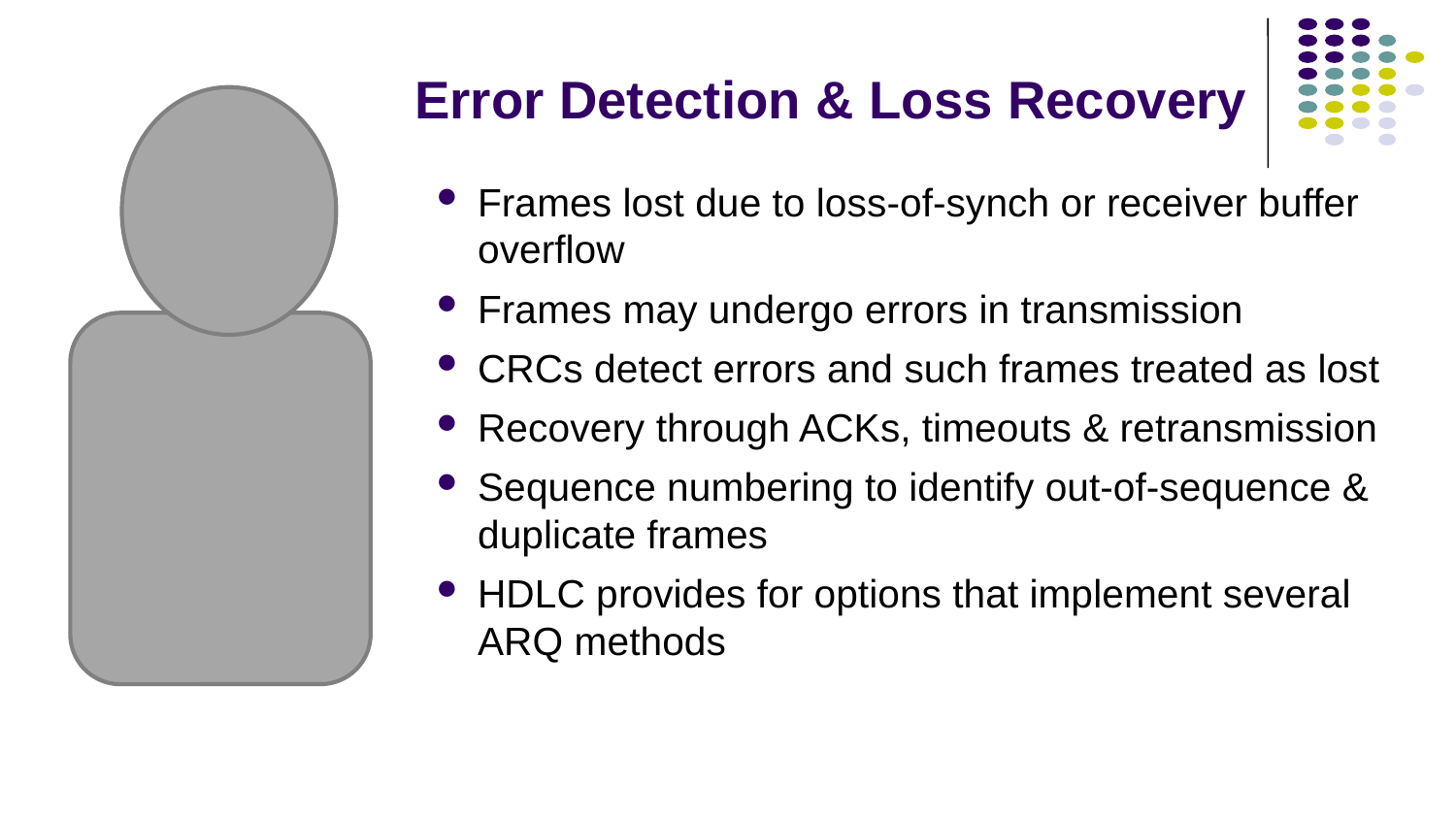

# Error Detection & Loss Recovery

Frames lost due to loss-of-synch or receiver buffer overflow
Frames may undergo errors in transmission
CRCs detect errors and such frames treated as lost
Recovery through ACKs, timeouts & retransmission
Sequence numbering to identify out-of-sequence & duplicate frames
HDLC provides for options that implement several ARQ methods